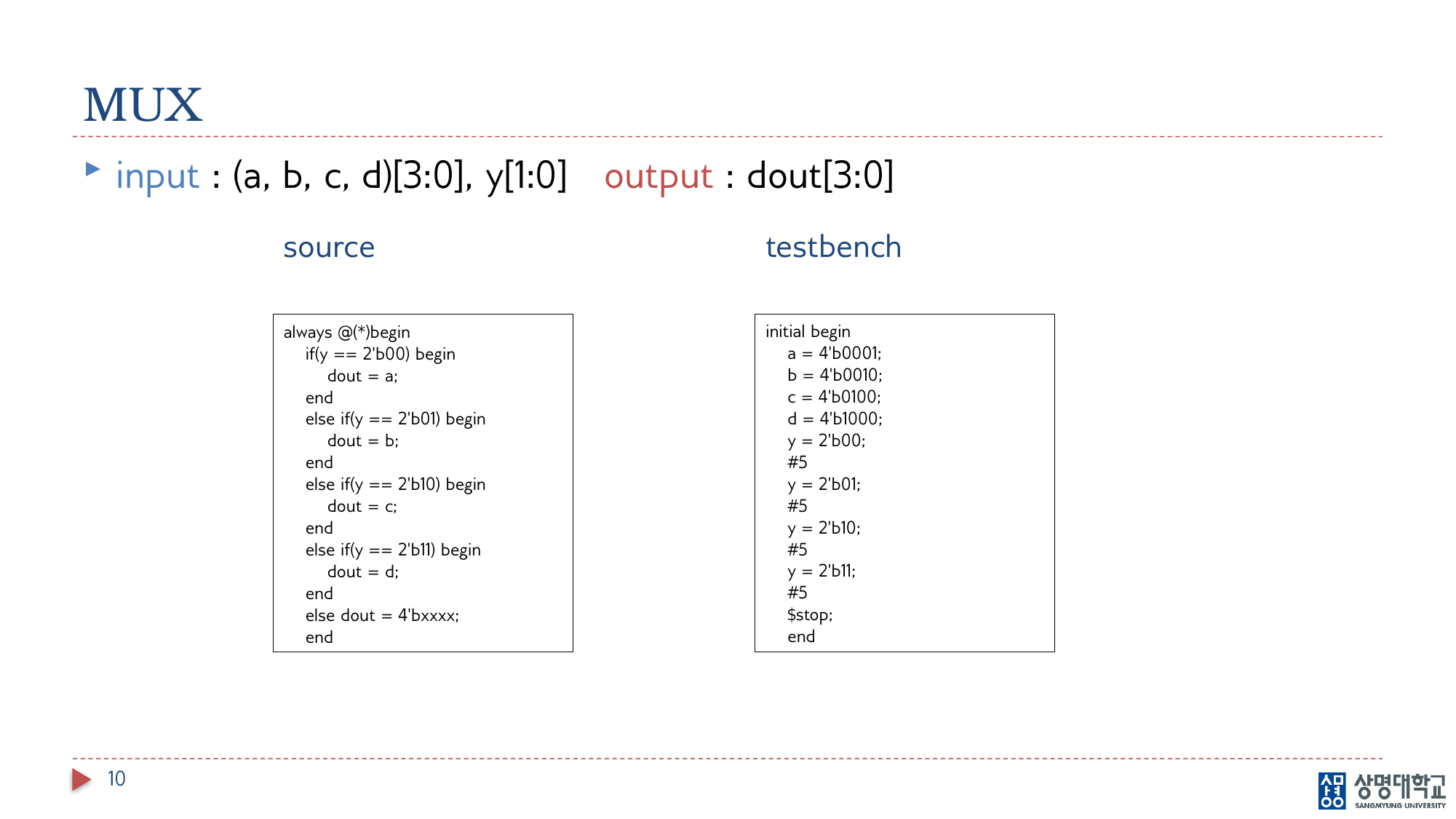

# MUX
input : (a, b, c, d)[3:0], y[1:0]   output : dout[3:0]

testbench
source
initial begin
    a = 4'b0001;
    b = 4'b0010;
    c = 4'b0100;
    d = 4'b1000;
    y = 2'b00;
    #5
    y = 2'b01;
    #5
    y = 2'b10;
    #5
    y = 2'b11;
    #5
    $stop;
    end
always @(*)begin
    if(y == 2'b00) begin
        dout = a;
    end
    else if(y == 2'b01) begin
        dout = b;
    end
    else if(y == 2'b10) begin
        dout = c;
    end
    else if(y == 2'b11) begin
        dout = d;
    end
    else dout = 4'bxxxx;
    end
10